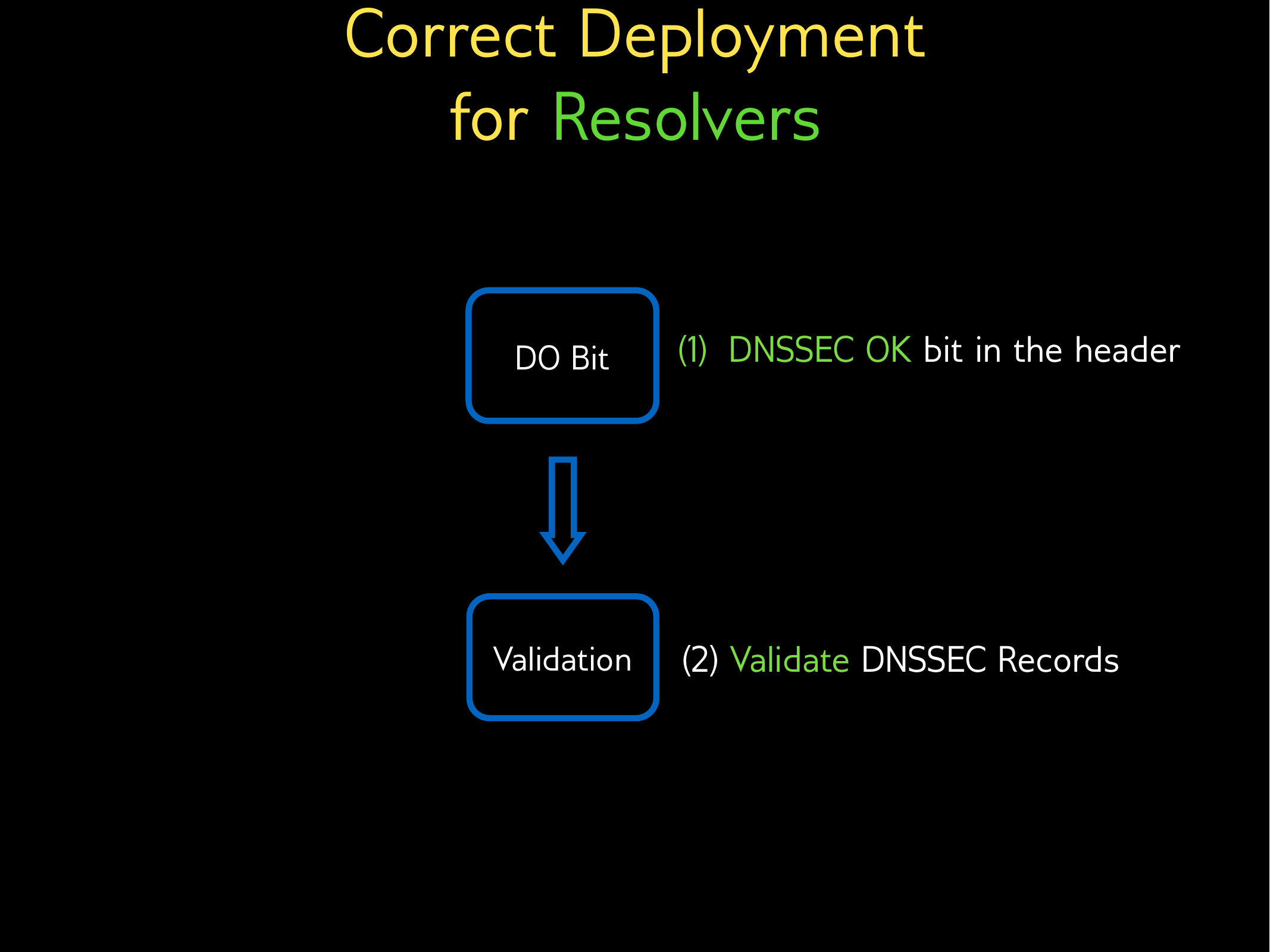

# Correct Deployment
for Resolvers
DO Bit
DNSSEC OK bit in the header

Validation
(2) Validate DNSSEC Records
47